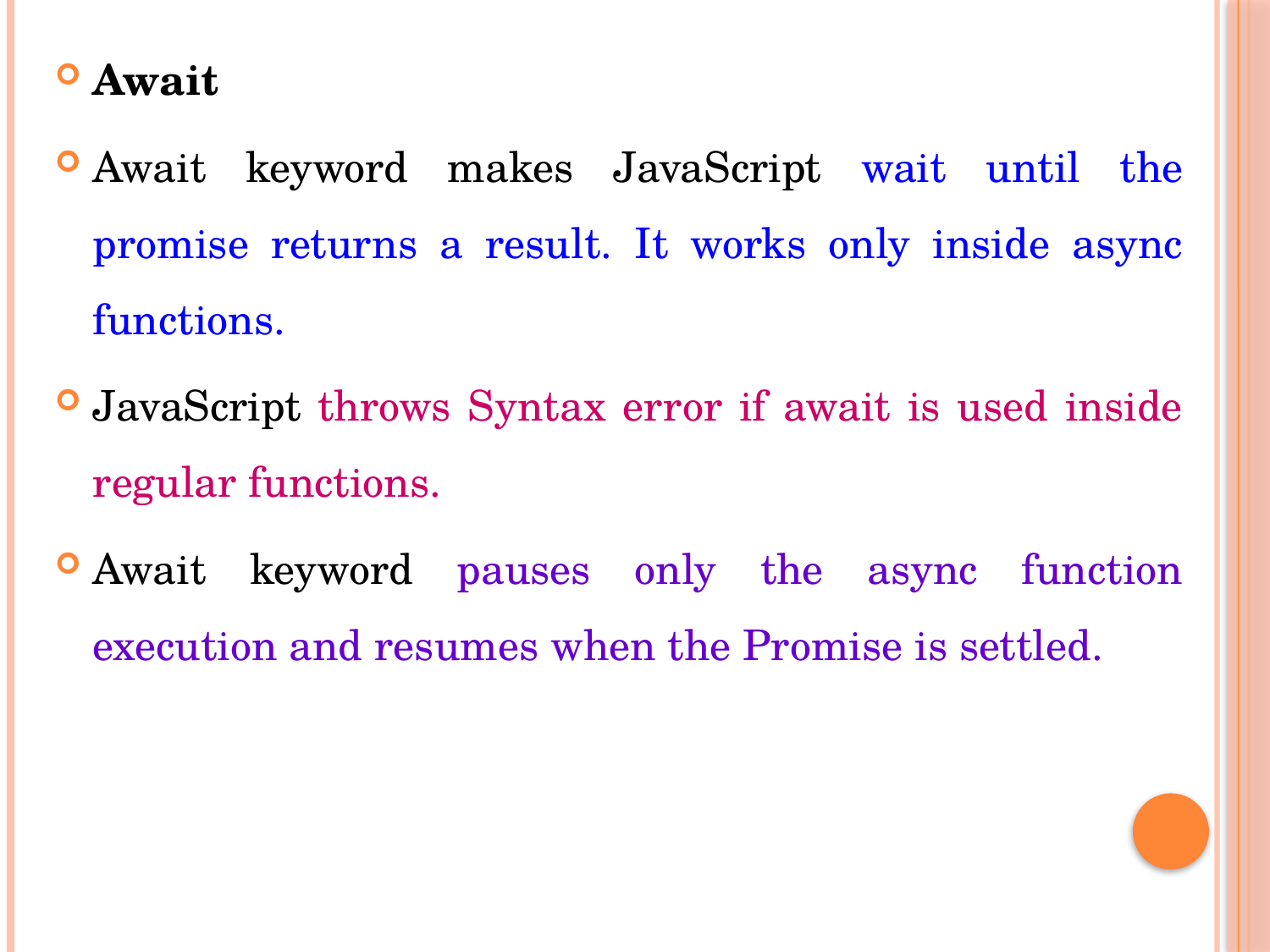

Await
Await keyword makes JavaScript wait until the promise returns a result. It works only inside async functions.
JavaScript throws Syntax error if await is used inside regular functions.
Await keyword pauses only the async function execution and resumes when the Promise is settled.